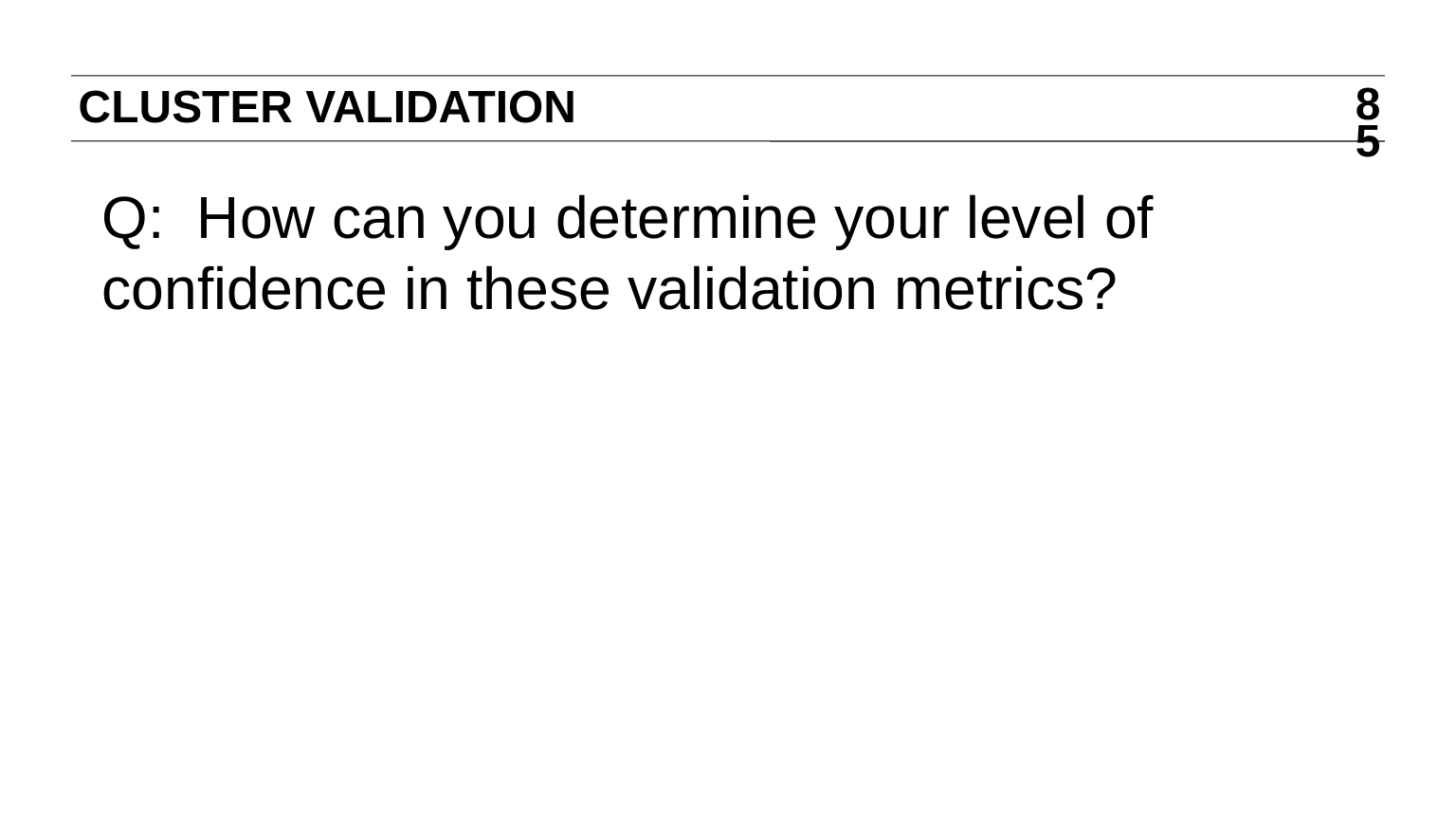

Cluster validation
85
Q:  How can you determine your level of confidence in these validation metrics?